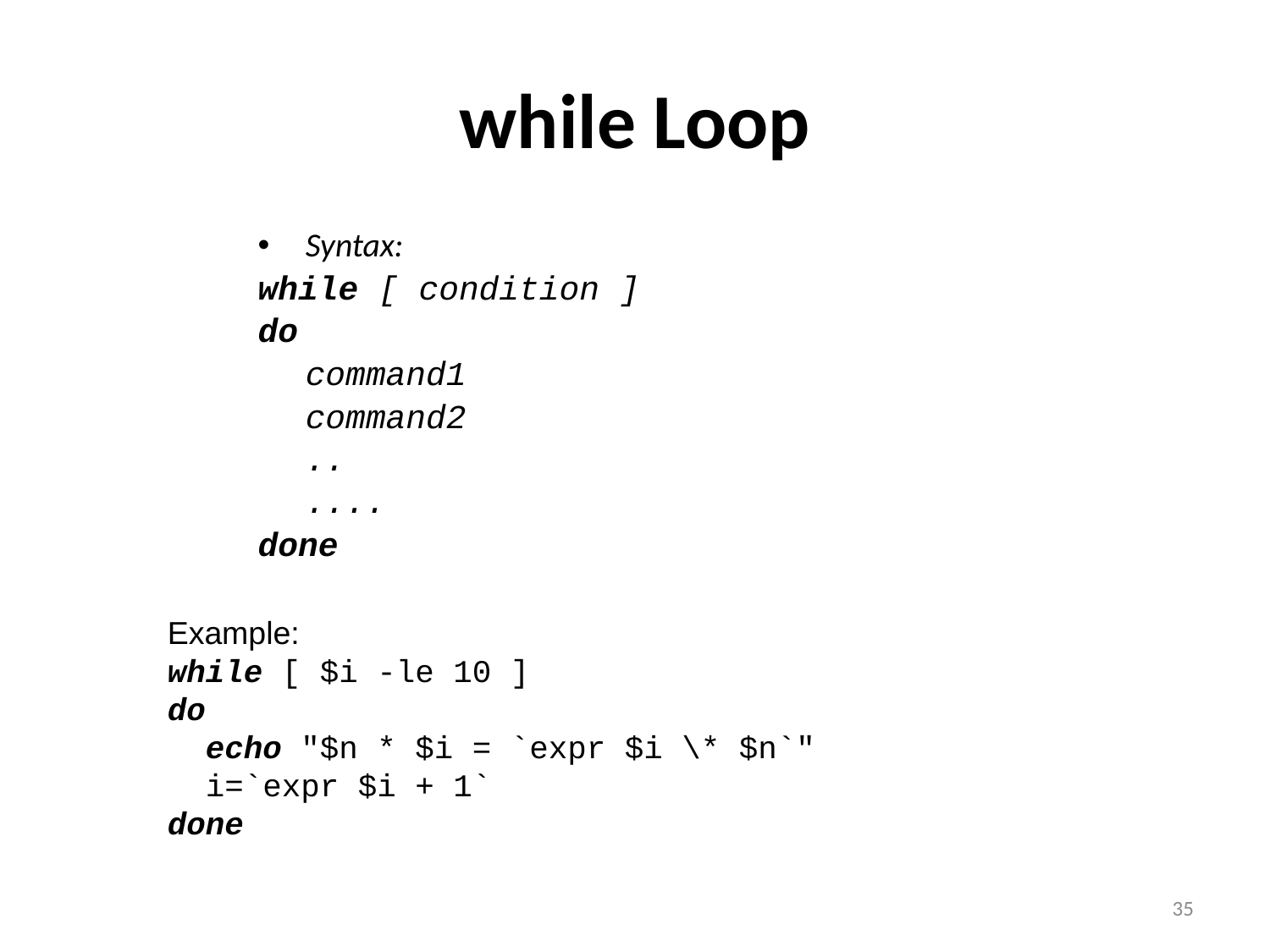

# while Loop
Syntax:
while [ condition ]
do
	command1
	command2
	..
	....
done
Example:
while [ $i -le 10 ]
do
  echo "$n * $i = `expr $i \* $n`"
  i=`expr $i + 1`
done
35